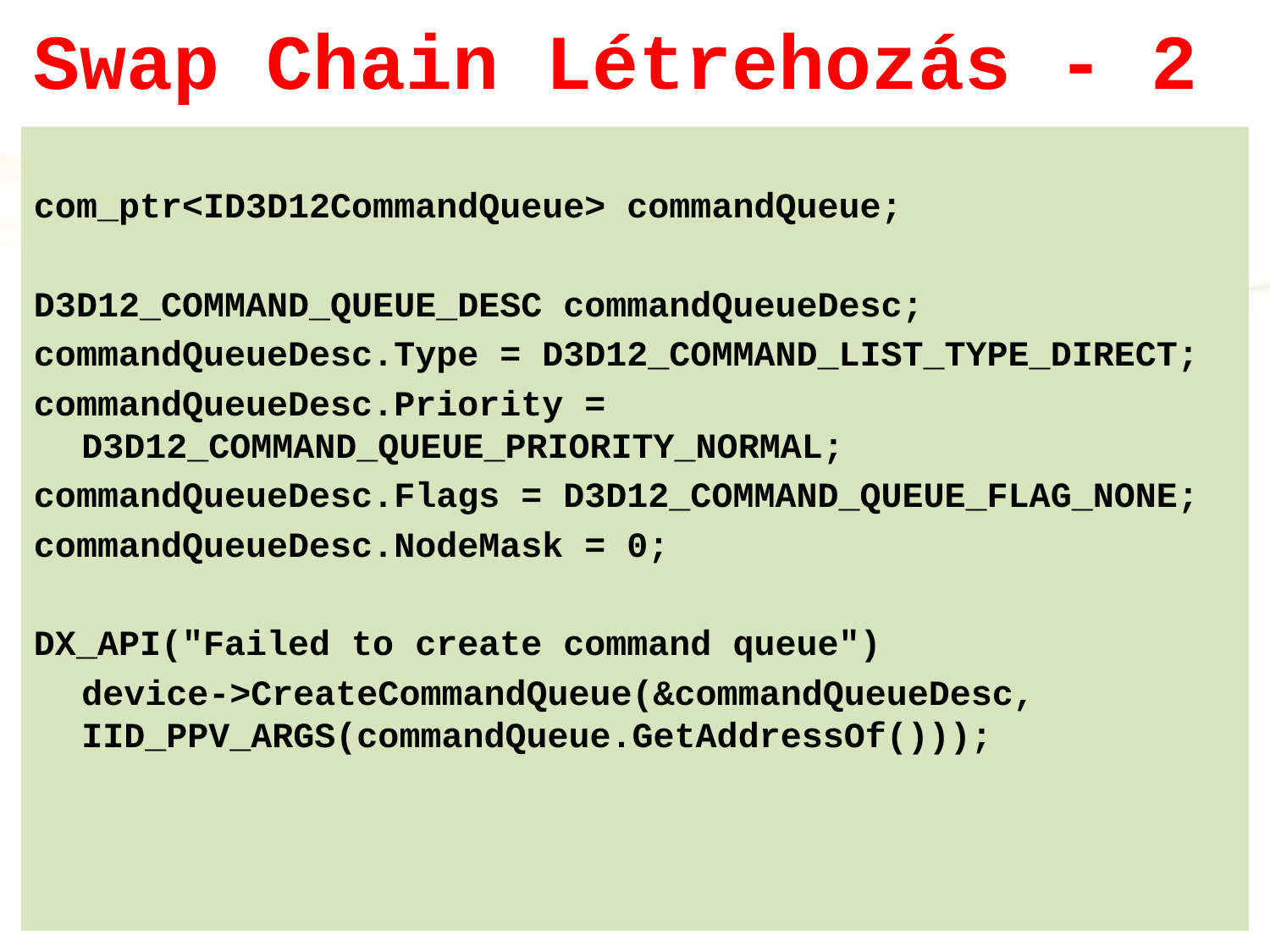

# Swap Chain Létrehozás - 2

com_ptr<ID3D12CommandQueue> commandQueue;

D3D12_COMMAND_QUEUE_DESC commandQueueDesc;
commandQueueDesc.Type = D3D12_COMMAND_LIST_TYPE_DIRECT;
commandQueueDesc.Priority = D3D12_COMMAND_QUEUE_PRIORITY_NORMAL;
commandQueueDesc.Flags = D3D12_COMMAND_QUEUE_FLAG_NONE;
commandQueueDesc.NodeMask = 0;

DX_API("Failed to create command queue")
	device->CreateCommandQueue(&commandQueueDesc, IID_PPV_ARGS(commandQueue.GetAddressOf()));